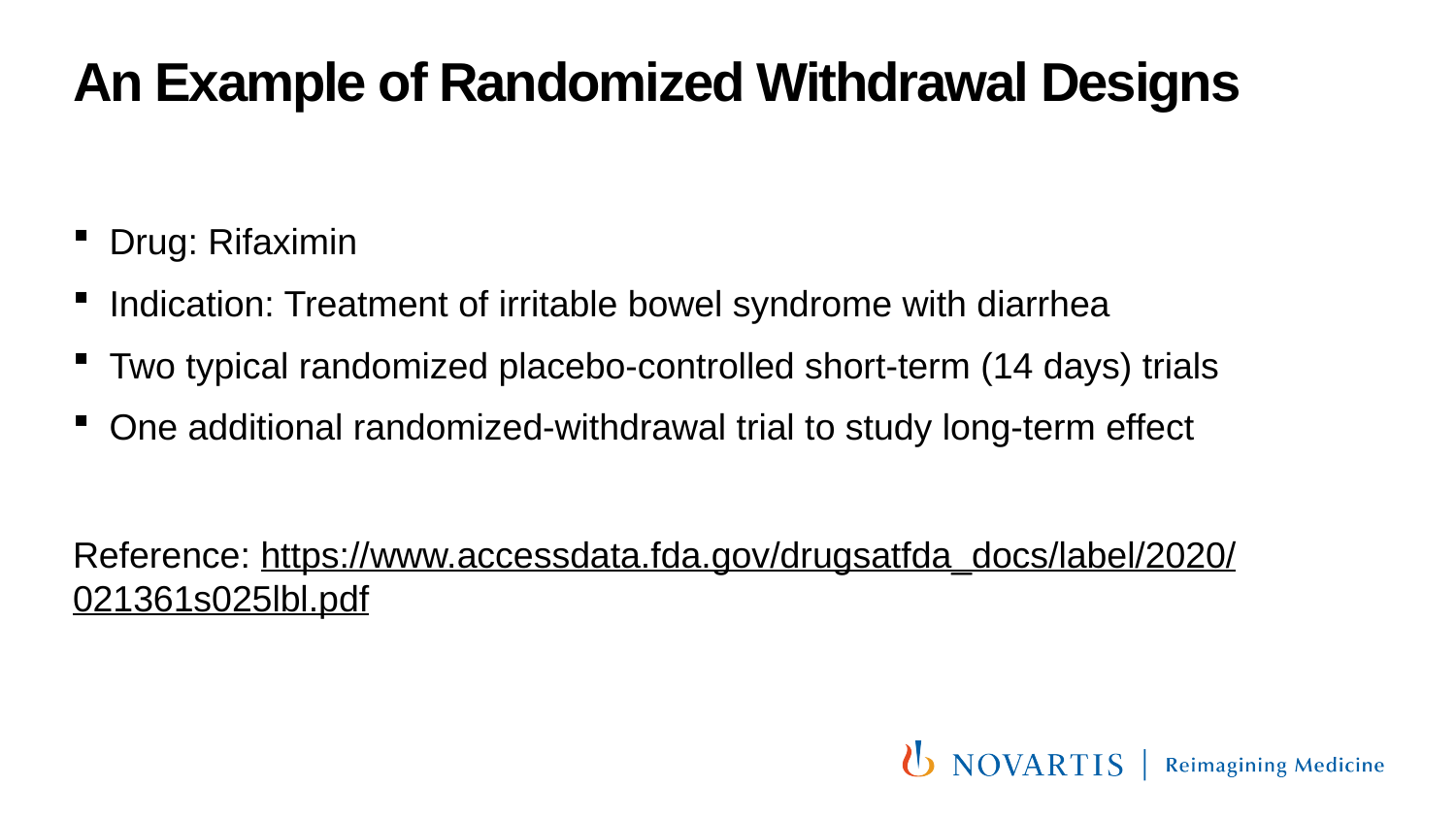

# An Example of Randomized Withdrawal Designs
Drug: Rifaximin
Indication: Treatment of irritable bowel syndrome with diarrhea
Two typical randomized placebo-controlled short-term (14 days) trials
One additional randomized-withdrawal trial to study long-term effect

Reference: https://www.accessdata.fda.gov/drugsatfda_docs/label/2020/021361s025lbl.pdf

41